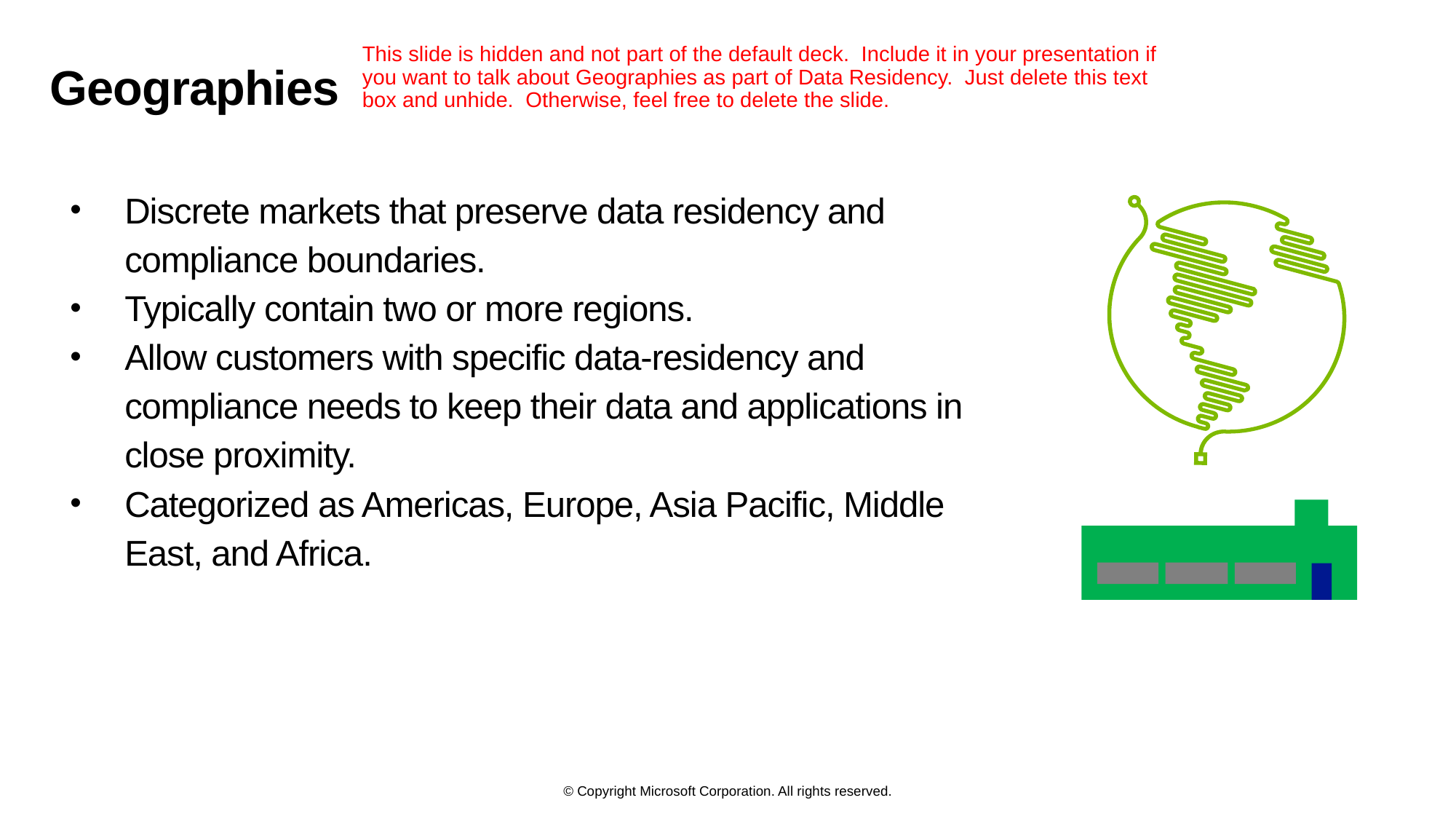

This slide is hidden and not part of the default deck.  Include it in your presentation if you want to talk about Geographies as part of Data Residency.  Just delete this text box and unhide.  Otherwise, feel free to delete the slide.
# Geographies
Discrete markets that preserve data residency and compliance boundaries.
Typically contain two or more regions.
Allow customers with specific data-residency and compliance needs to keep their data and applications in close proximity.
Categorized as Americas, Europe, Asia Pacific, Middle East, and Africa.

© Copyright Microsoft Corporation. All rights reserved.